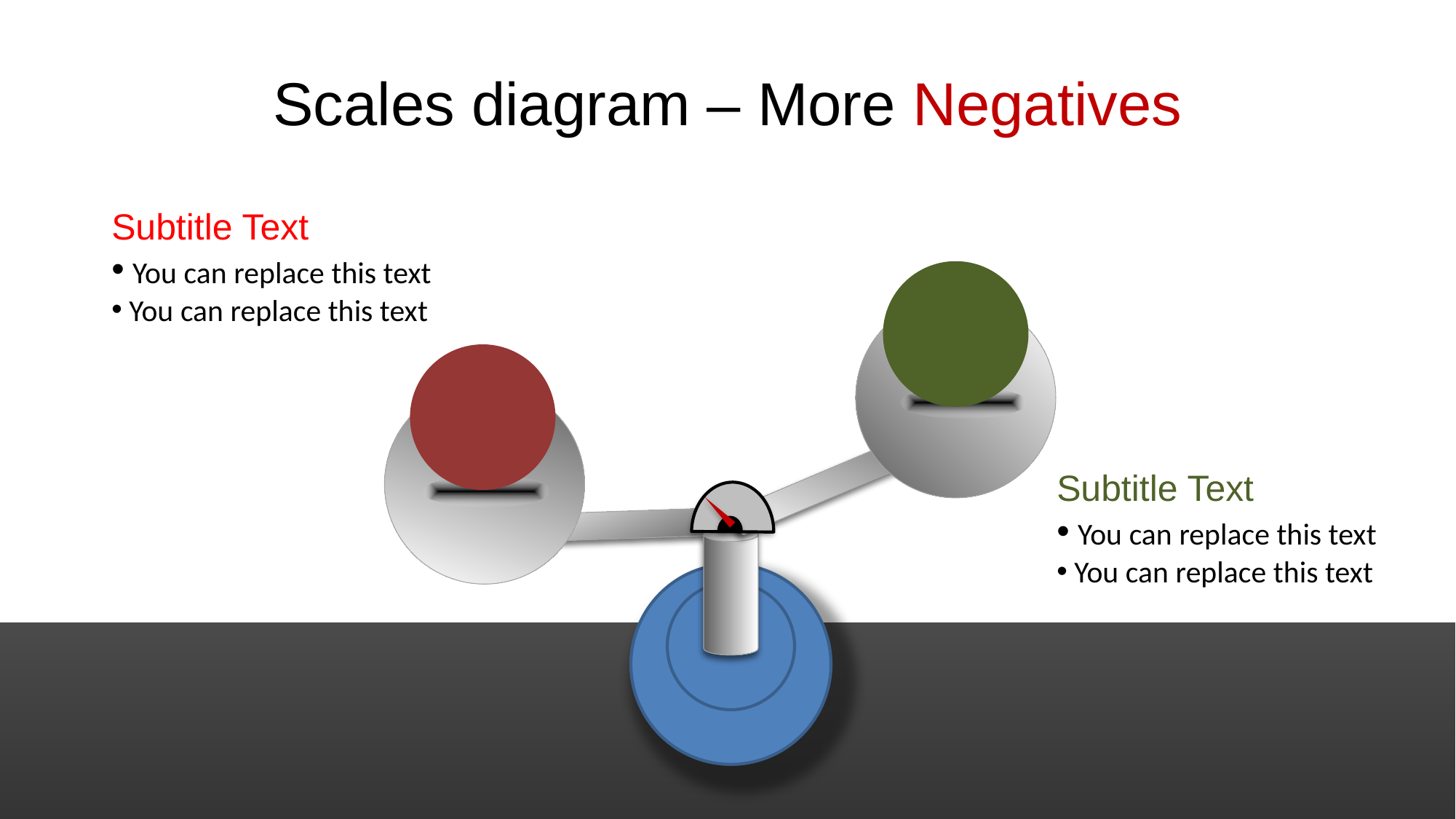

# Scales diagram – More Negatives
Subtitle Text
 You can replace this text
 You can replace this text

Subtitle Text
 You can replace this text
 You can replace this text